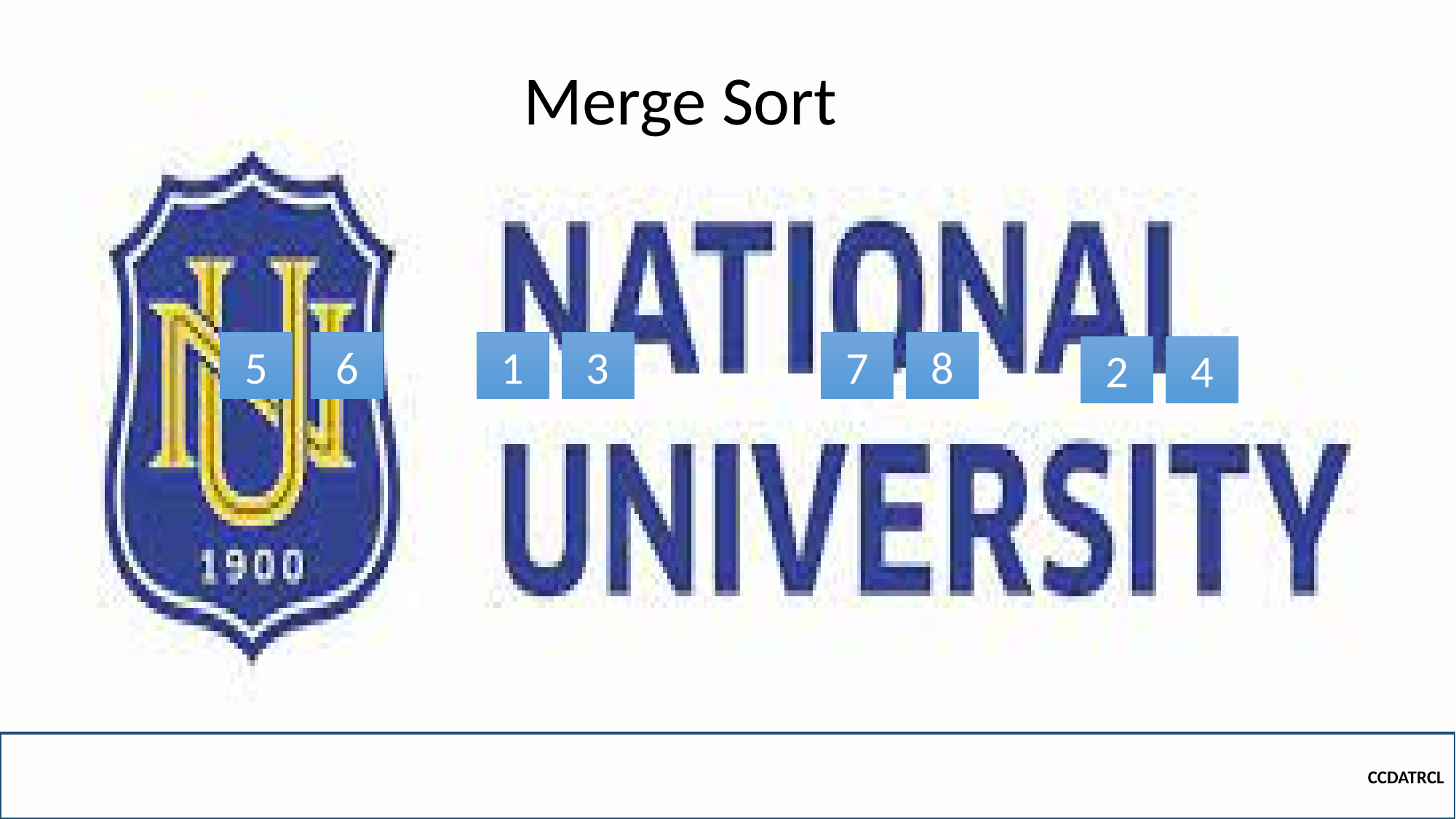

# Merge Sort
5
7
8
3
6
1
2
4
CCDATRCL